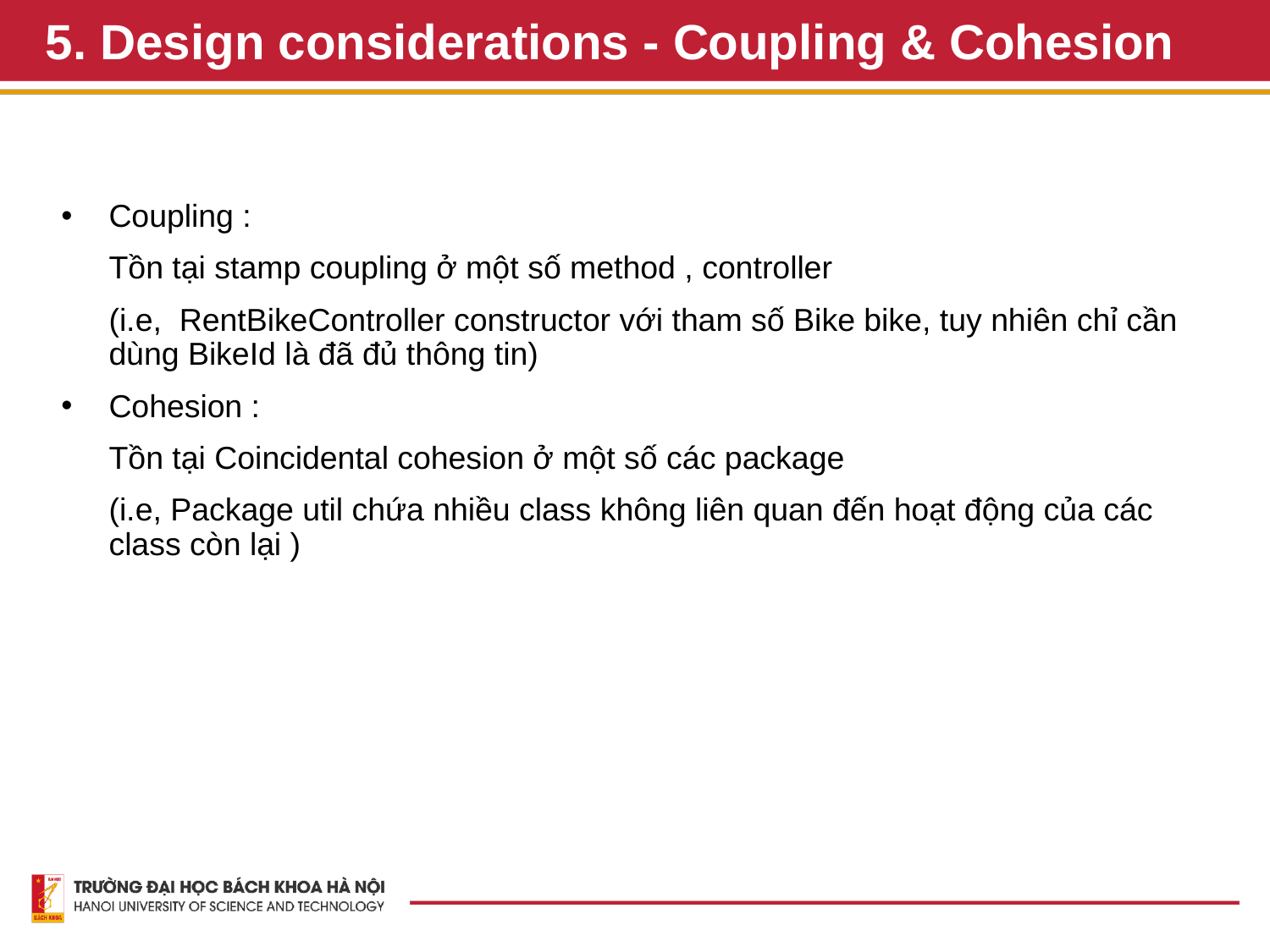

# 5. Design considerations - Coupling & Cohesion

Coupling :
Tồn tại stamp coupling ở một số method , controller
(i.e,  RentBikeController constructor với tham số Bike bike, tuy nhiên chỉ cần dùng BikeId là đã đủ thông tin)
Cohesion :
Tồn tại Coincidental cohesion ở một số các package
(i.e, Package util chứa nhiều class không liên quan đến hoạt động của các class còn lại )